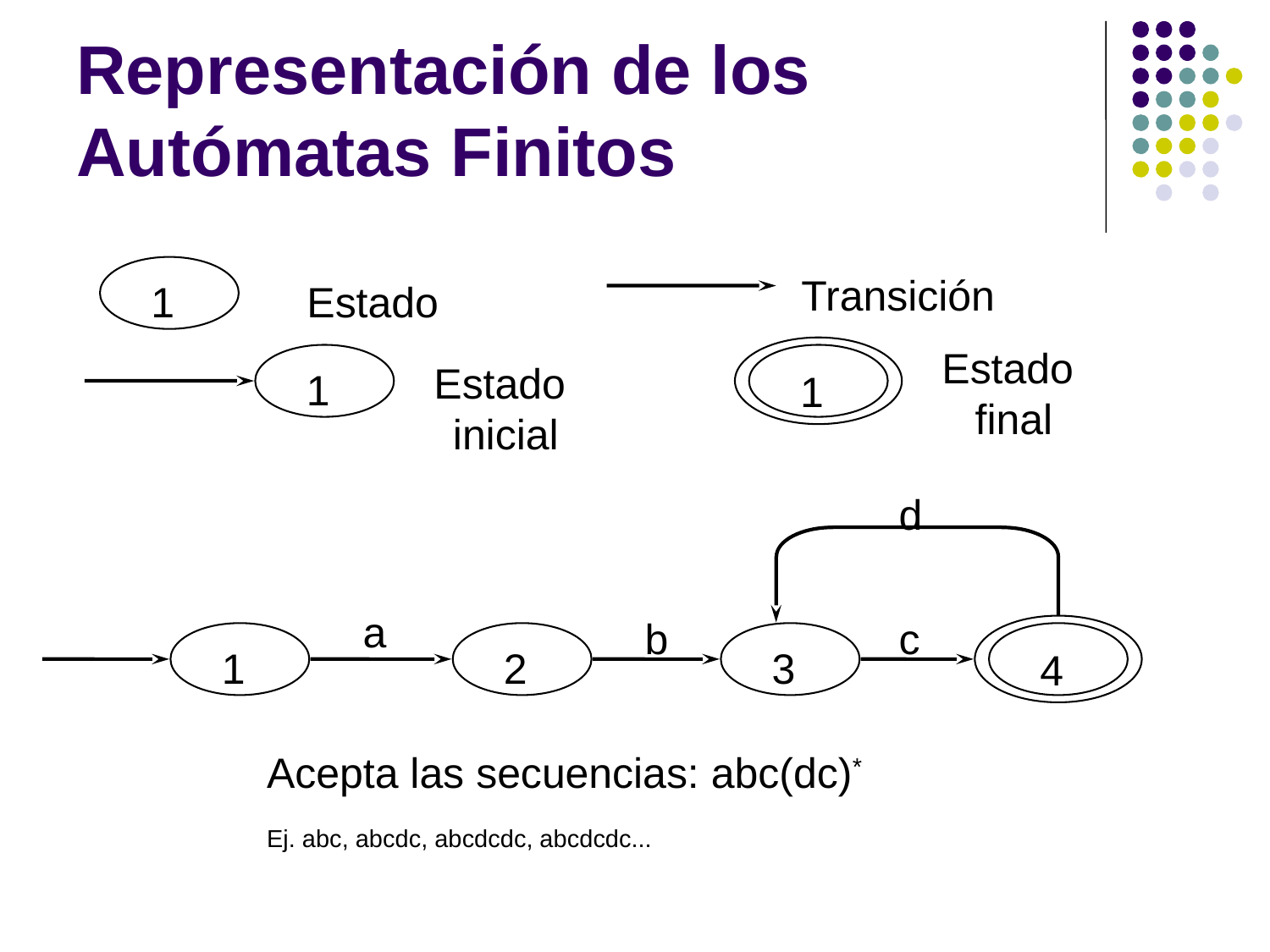

# Representación de los Autómatas Finitos

Transición
1
Estado

Estado
final

Estado
inicial
1
1

d

a
b
c

1
2
3
4

Acepta las secuencias: abc(dc)*
Ej. abc, abcdc, abcdcdc, abcdcdc...